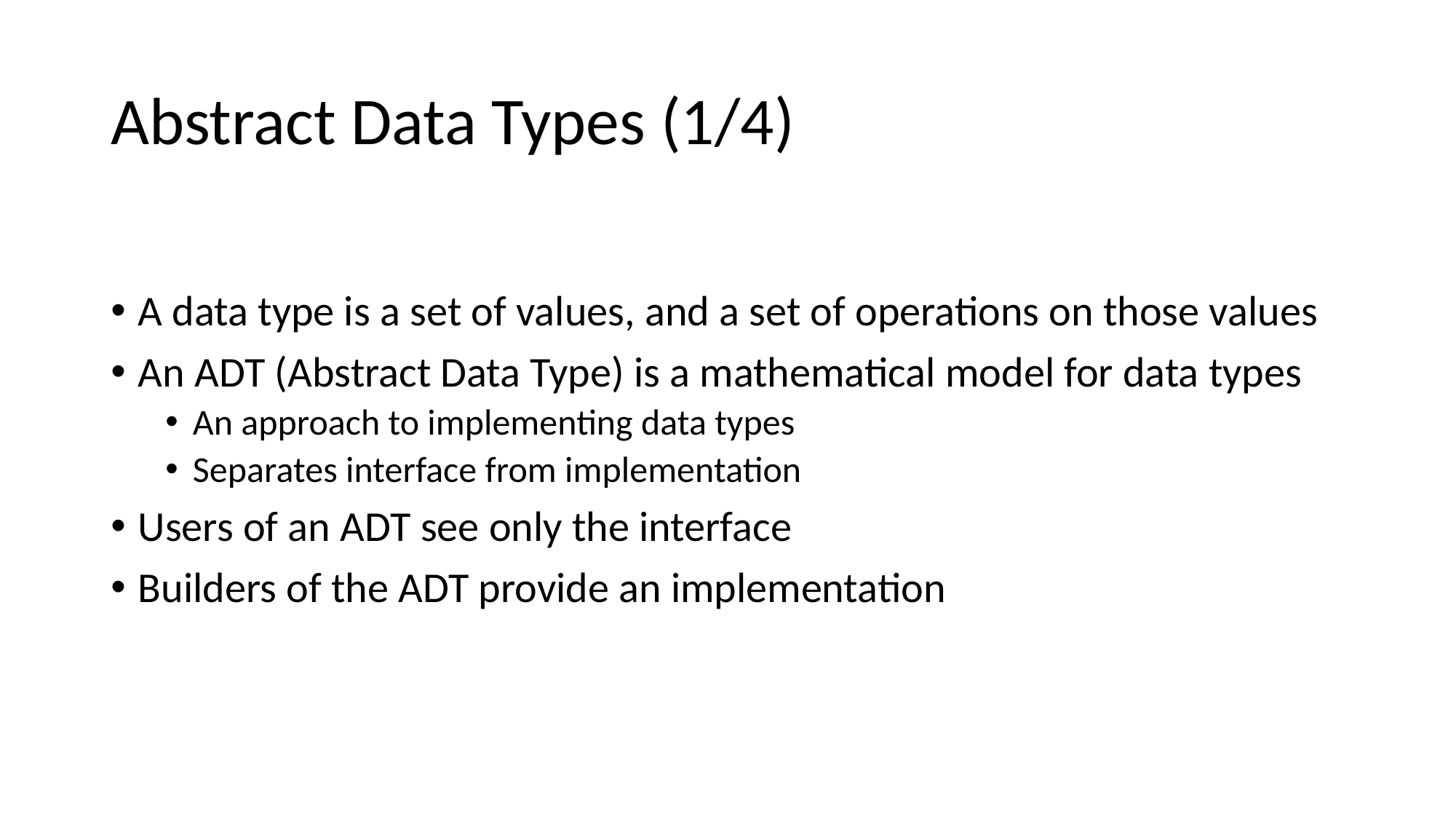

# Abstract Data Types (1/4)

A data type is a set of values, and a set of operations on those values
An ADT (Abstract Data Type) is a mathematical model for data types
An approach to implementing data types
Separates interface from implementation
Users of an ADT see only the interface
Builders of the ADT provide an implementation